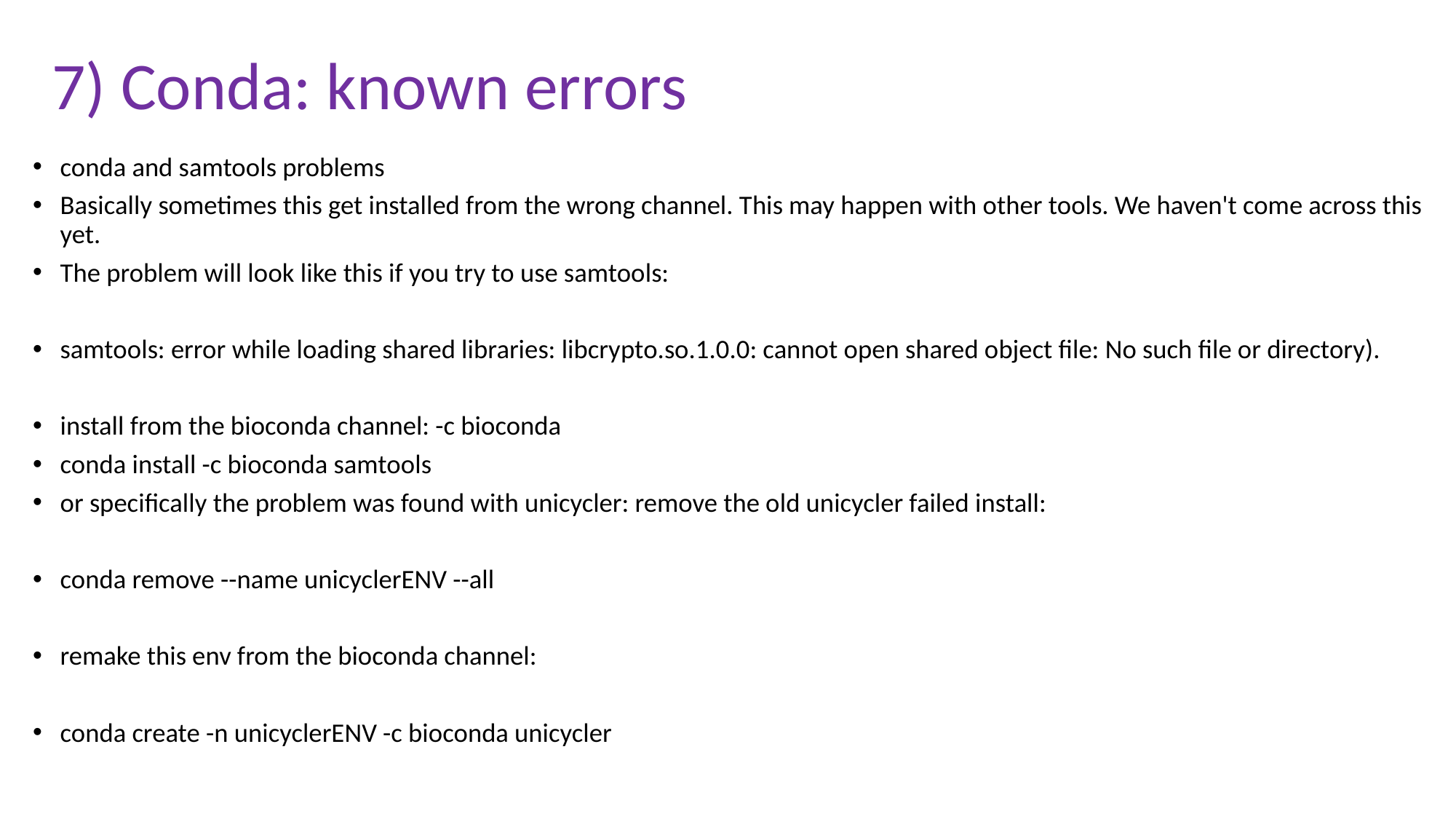

# 7) Conda: known errors
conda and samtools problems
Basically sometimes this get installed from the wrong channel. This may happen with other tools. We haven't come across this yet.
The problem will look like this if you try to use samtools:

samtools: error while loading shared libraries: libcrypto.so.1.0.0: cannot open shared object file: No such file or directory).

install from the bioconda channel: -c bioconda
conda install -c bioconda samtools
or specifically the problem was found with unicycler: remove the old unicycler failed install:

conda remove --name unicyclerENV --all

remake this env from the bioconda channel:

conda create -n unicyclerENV -c bioconda unicycler